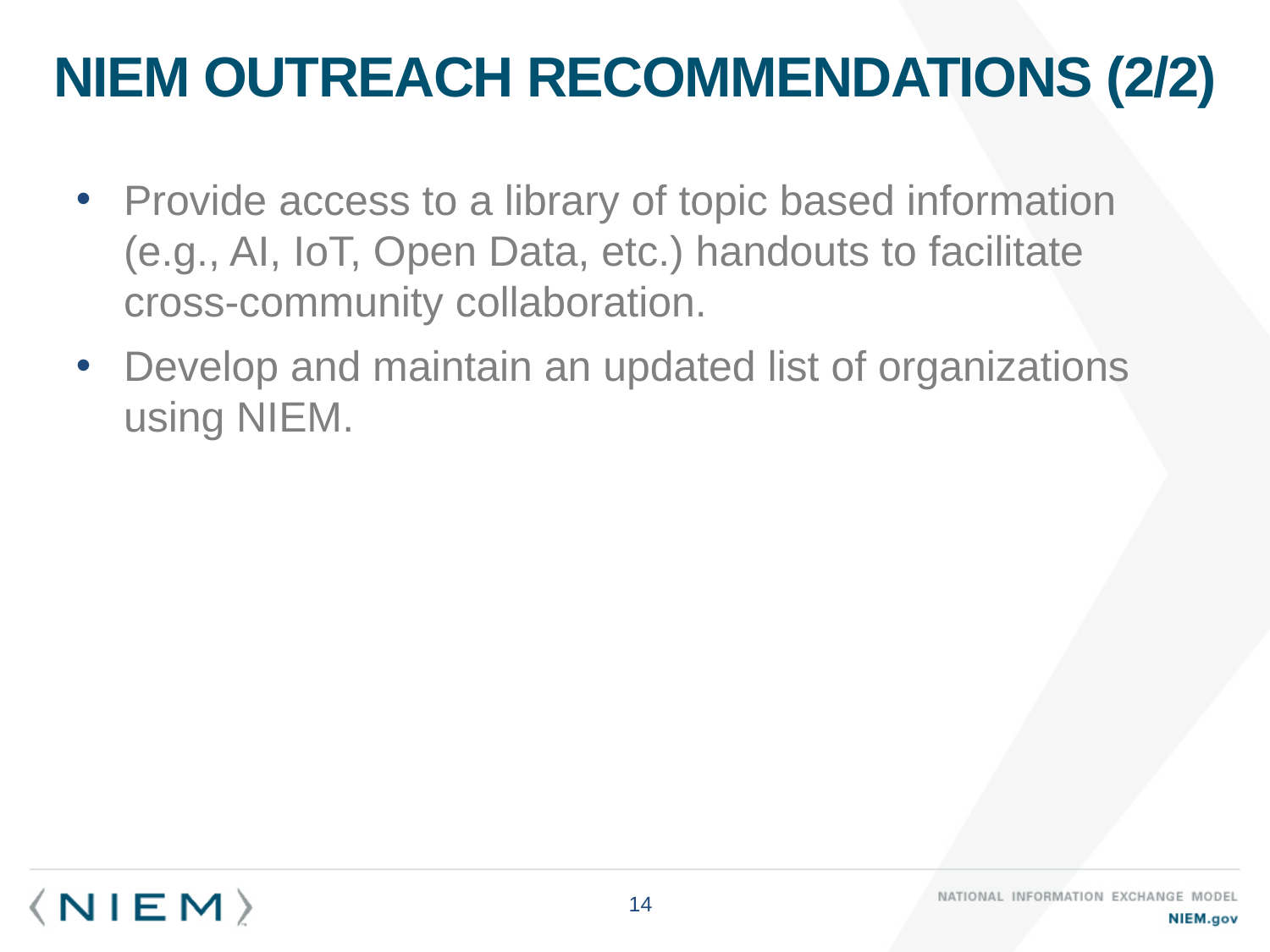

# NIEM Outreach recommendations (2/2)
Provide access to a library of topic based information (e.g., AI, IoT, Open Data, etc.) handouts to facilitate cross-community collaboration.
Develop and maintain an updated list of organizations using NIEM.

14